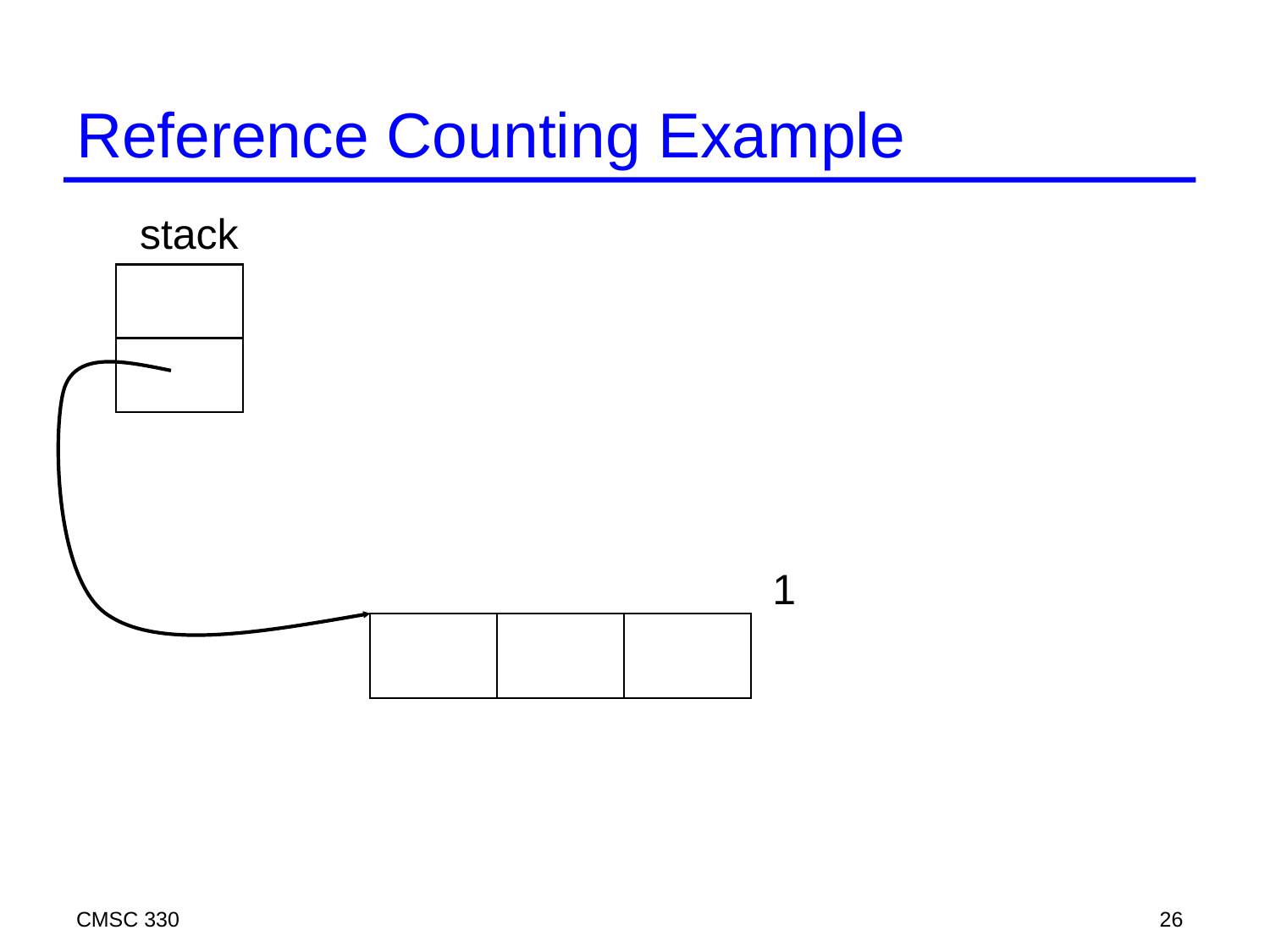

# Reference Counting Example
stack

1

CMSC 330
26